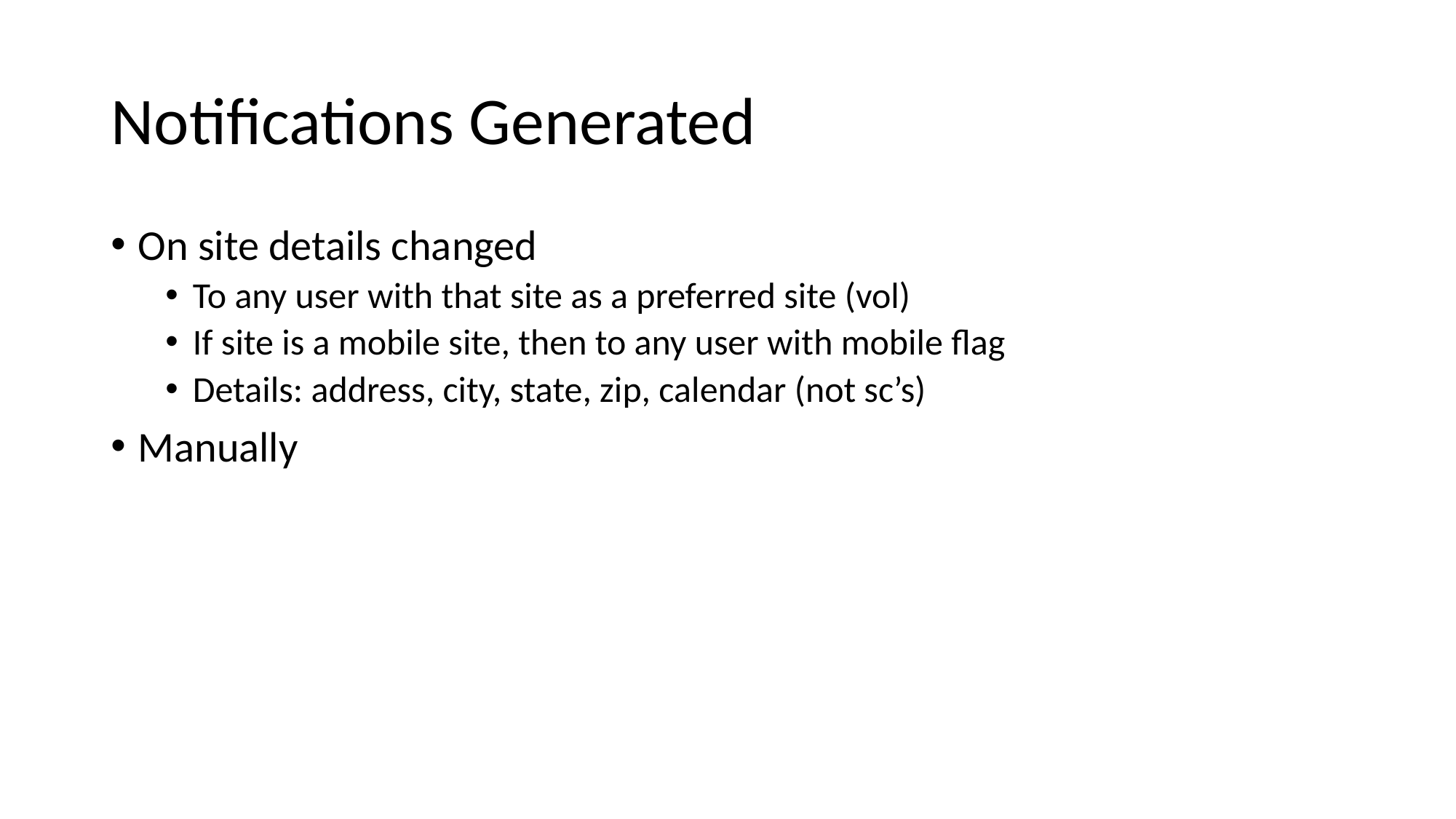

# Notifications Generated
On site details changed
To any user with that site as a preferred site (vol)
If site is a mobile site, then to any user with mobile flag
Details: address, city, state, zip, calendar (not sc’s)
Manually